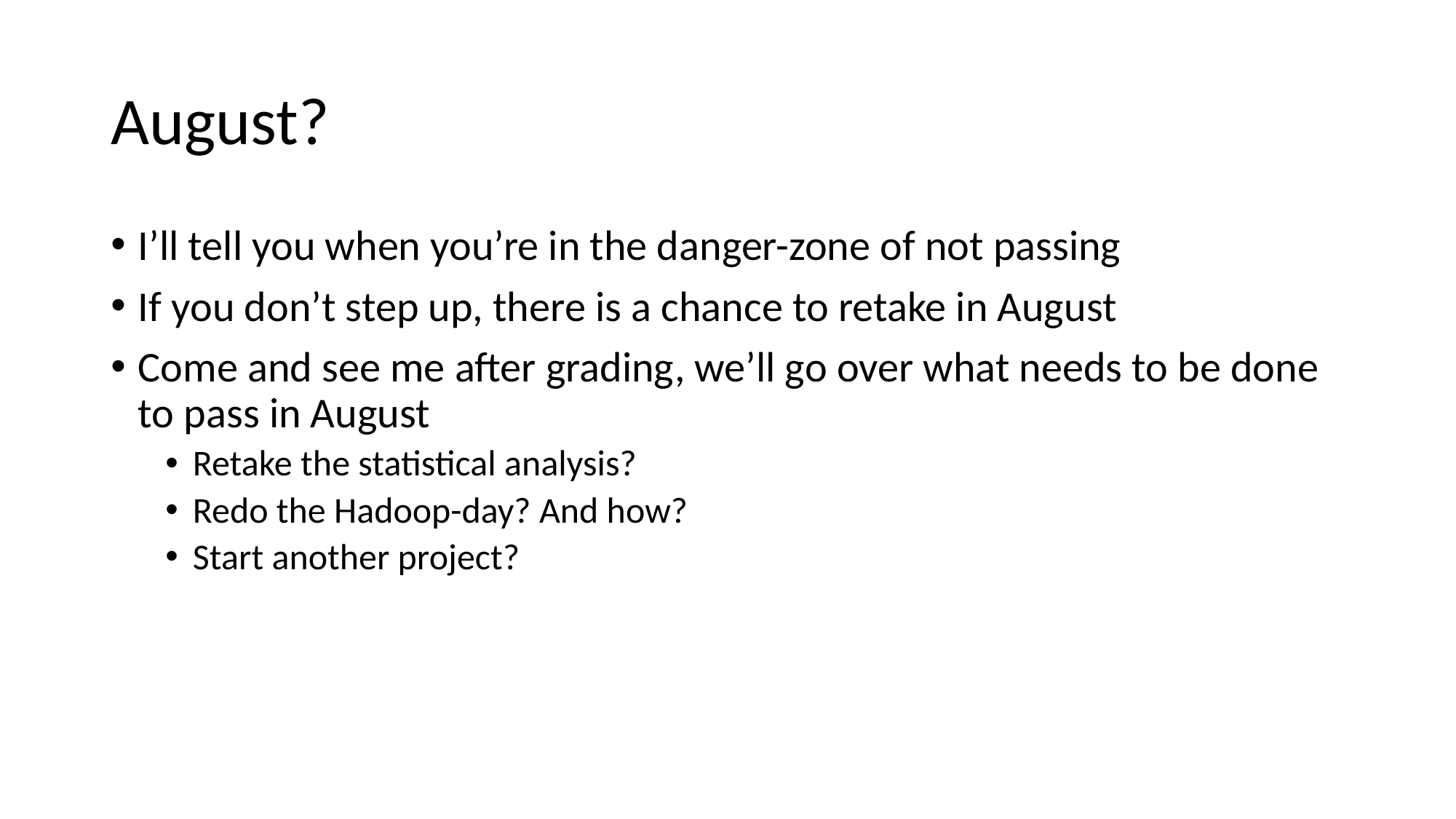

# August?
I’ll tell you when you’re in the danger-zone of not passing
If you don’t step up, there is a chance to retake in August
Come and see me after grading, we’ll go over what needs to be done to pass in August
Retake the statistical analysis?
Redo the Hadoop-day? And how?
Start another project?